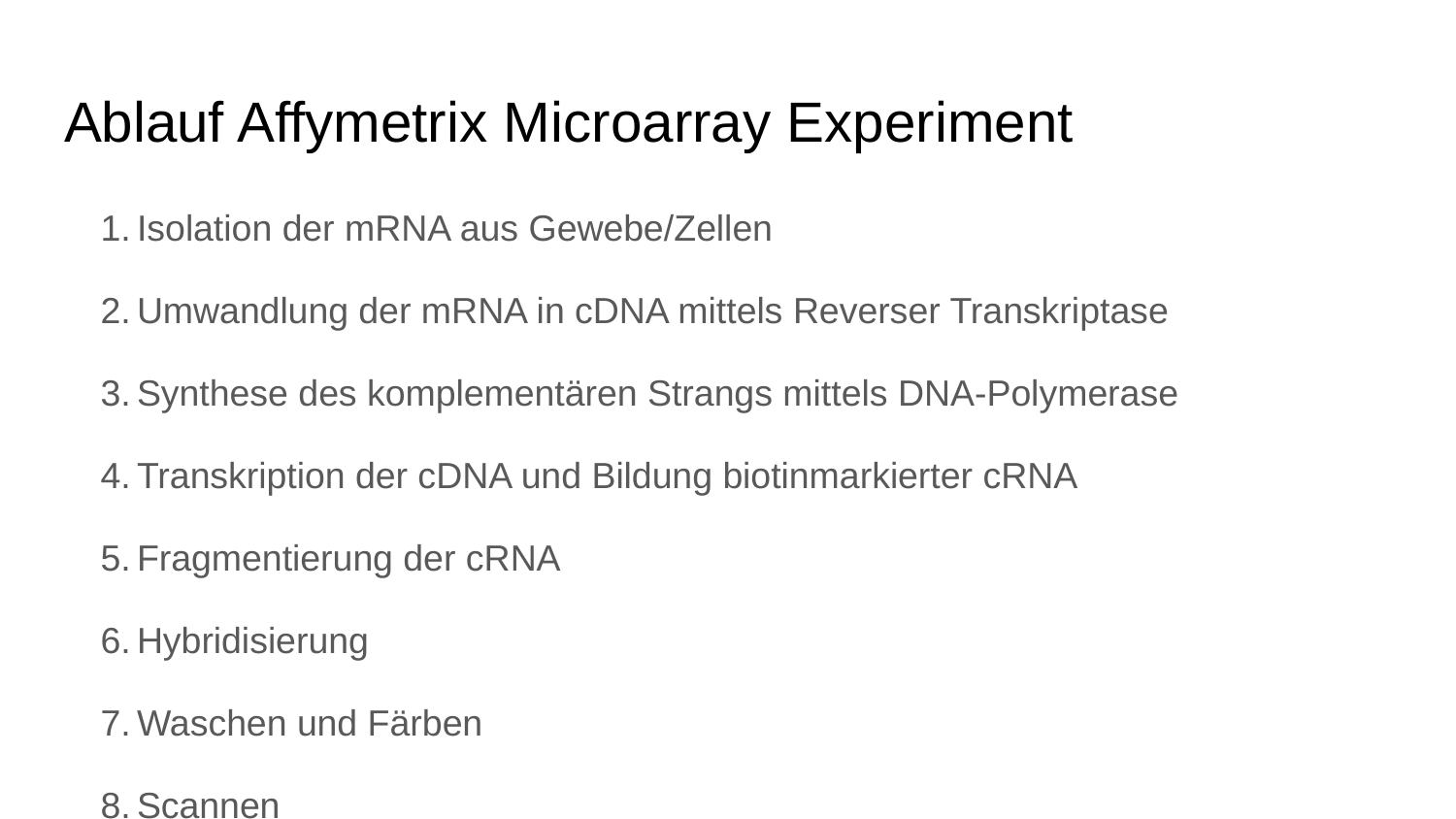

# Ablauf Affymetrix Microarray Experiment
Isolation der mRNA aus Gewebe/Zellen
Umwandlung der mRNA in cDNA mittels Reverser Transkriptase
Synthese des komplementären Strangs mittels DNA-Polymerase
Transkription der cDNA und Bildung biotinmarkierter cRNA
Fragmentierung der cRNA
Hybridisierung
Waschen und Färben
Scannen